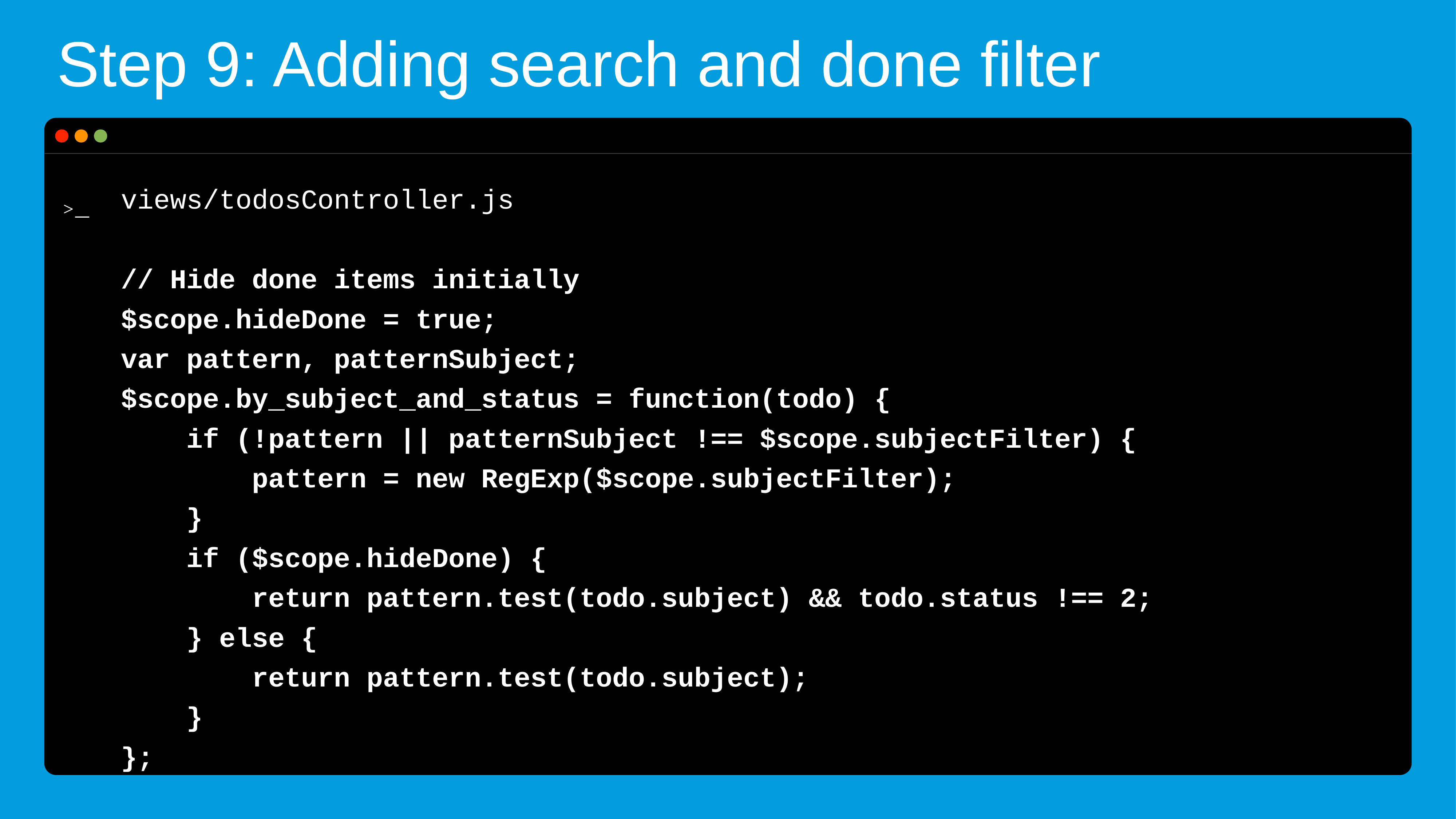

# Step 9: Adding search and done filter
views/todosController.js

// Hide done items initially
$scope.hideDone = true;
var pattern, patternSubject;
$scope.by_subject_and_status = function(todo) {
    if (!pattern || patternSubject !== $scope.subjectFilter) {
        pattern = new RegExp($scope.subjectFilter);
    }
    if ($scope.hideDone) {
        return pattern.test(todo.subject) && todo.status !== 2;
    } else {
        return pattern.test(todo.subject);
    }
};